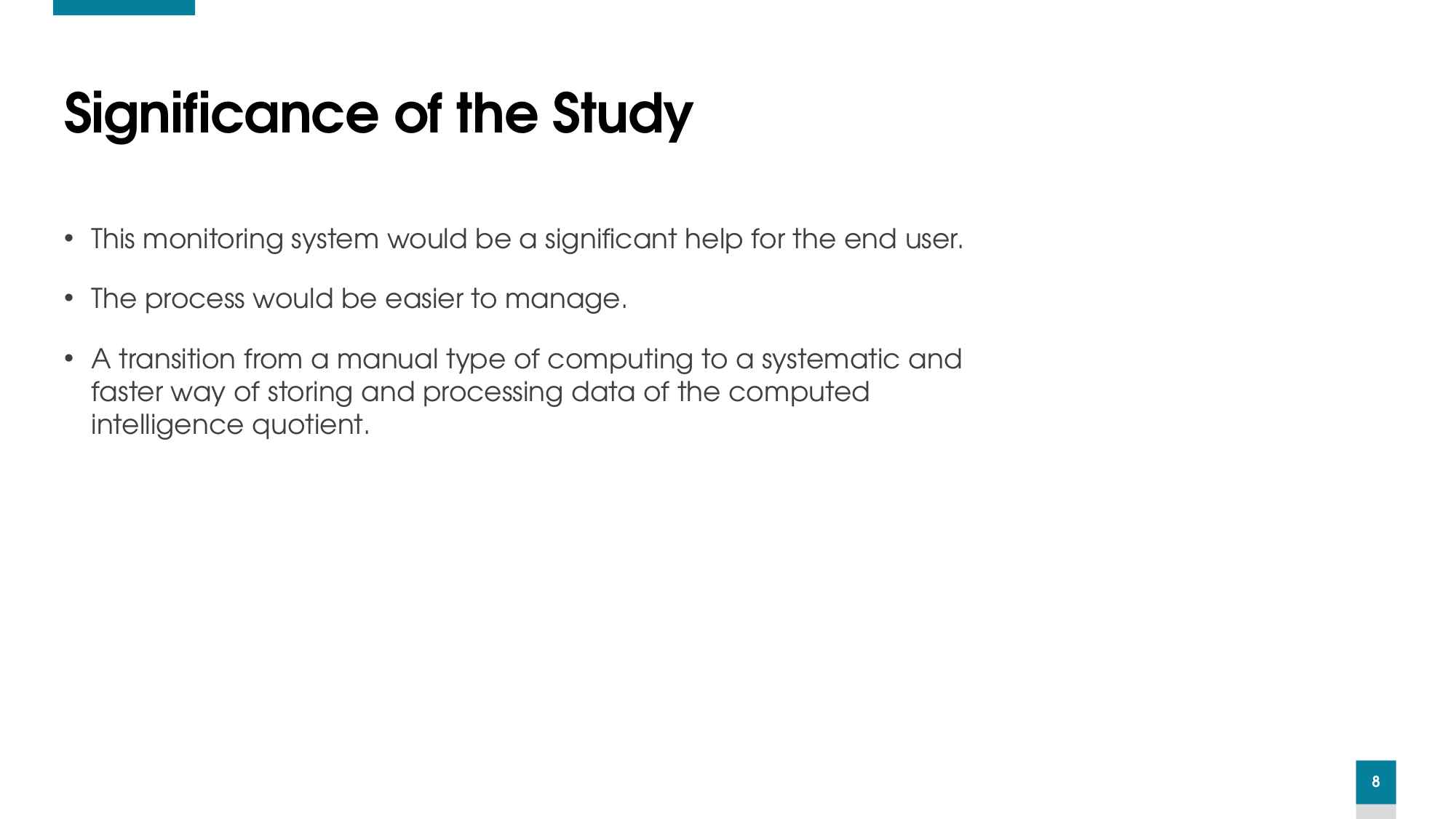

# Significance of the Study
This monitoring system would be a significant help for the end user.
The process would be easier to manage.
A transition from a manual type of computing to a systematic and faster way of storing and processing data of the computed intelligence quotient.